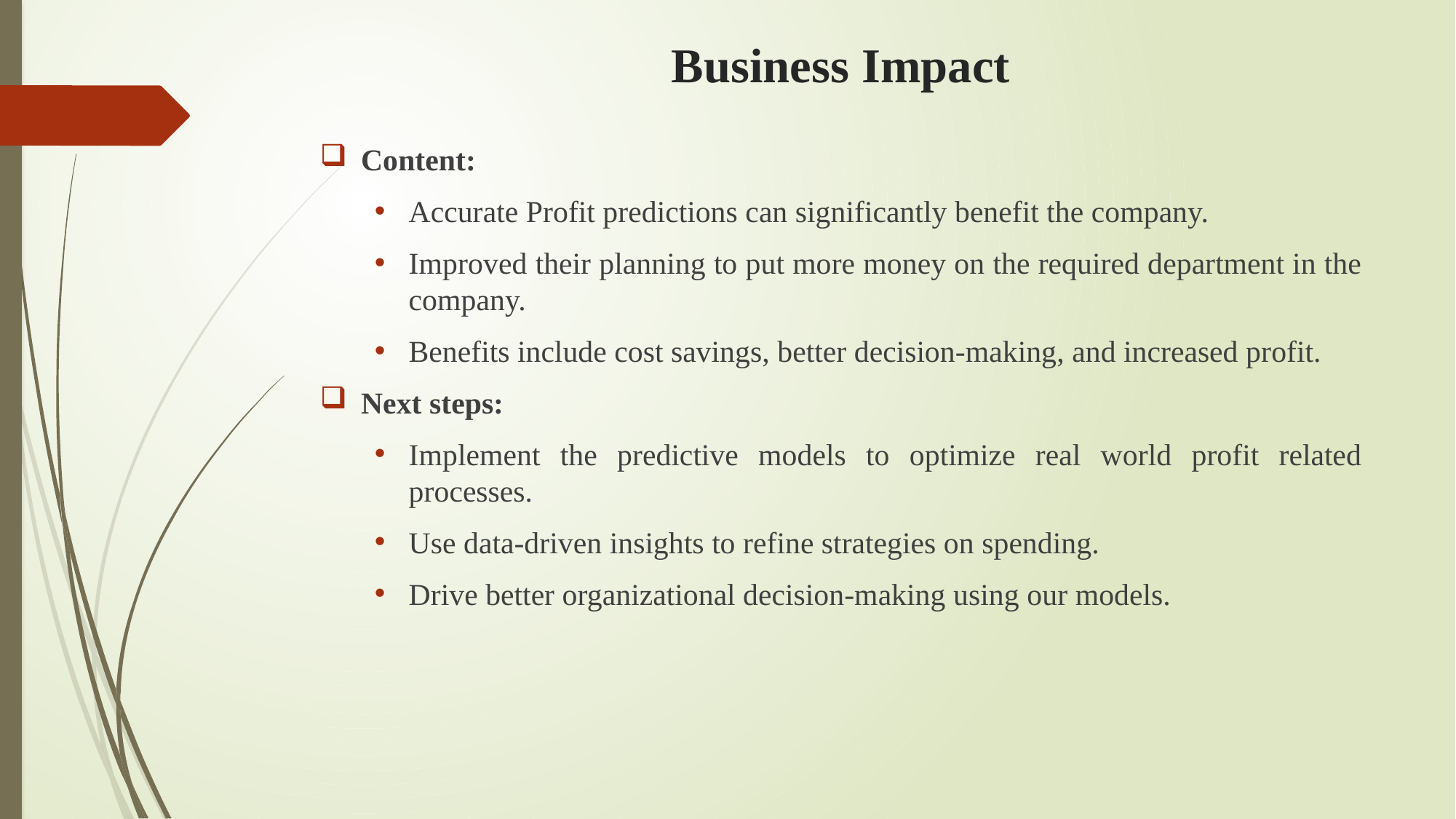

# Business Impact
Content:
Accurate Profit predictions can significantly benefit the company.
Improved their planning to put more money on the required department in the company.
Benefits include cost savings, better decision-making, and increased profit.
Next steps:
Implement the predictive models to optimize real world profit related processes.
Use data-driven insights to refine strategies on spending.
Drive better organizational decision-making using our models.